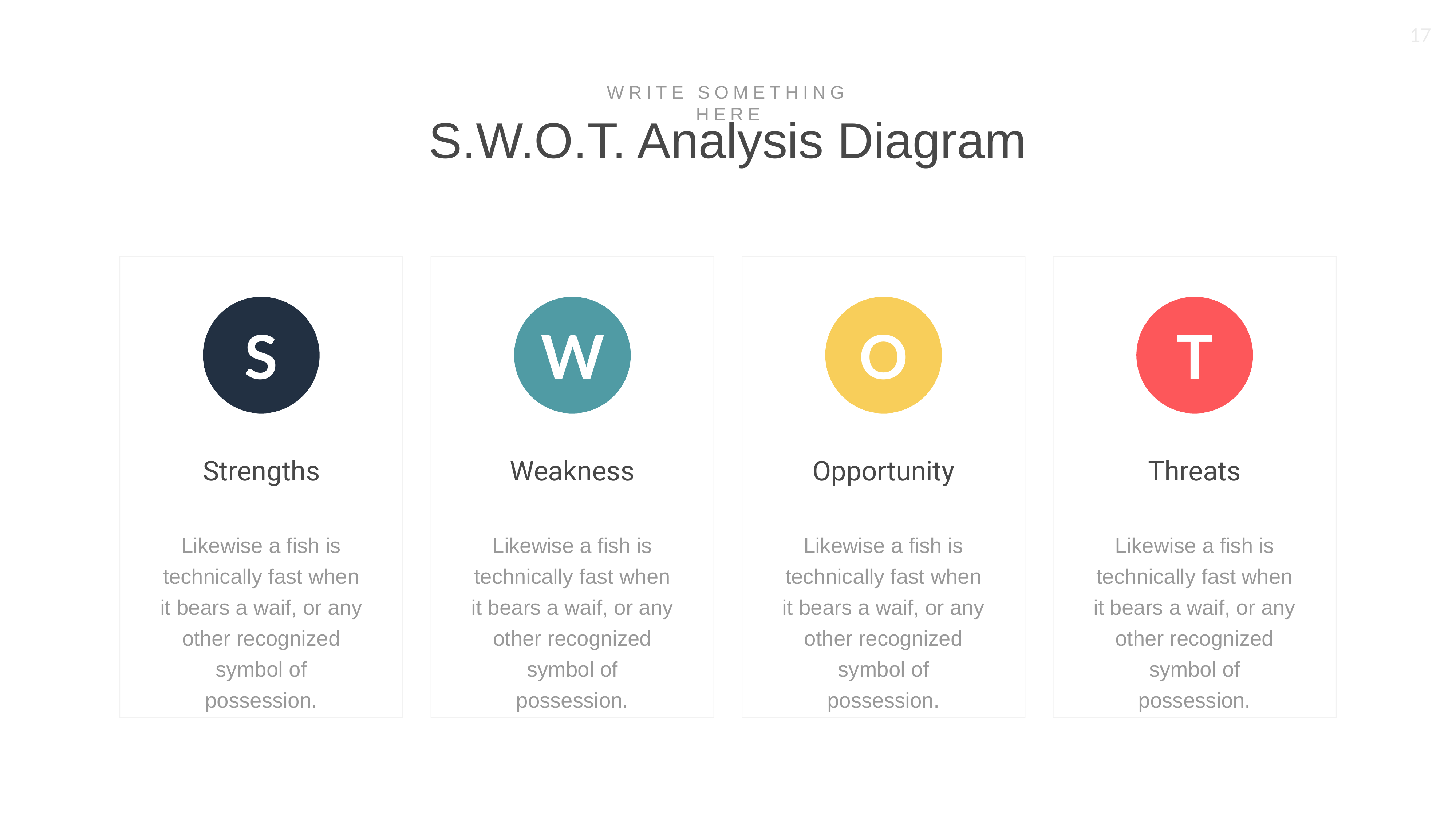

WRITE SOMETHING HERE
S.W.O.T. Analysis Diagram

S

W

O

T
Threats
Opportunity
Weakness
Strengths
Likewise a fish is technically fast when it bears a waif, or any other recognized symbol of possession.
Likewise a fish is technically fast when it bears a waif, or any other recognized symbol of possession.
Likewise a fish is technically fast when it bears a waif, or any other recognized symbol of possession.
Likewise a fish is technically fast when it bears a waif, or any other recognized symbol of possession.